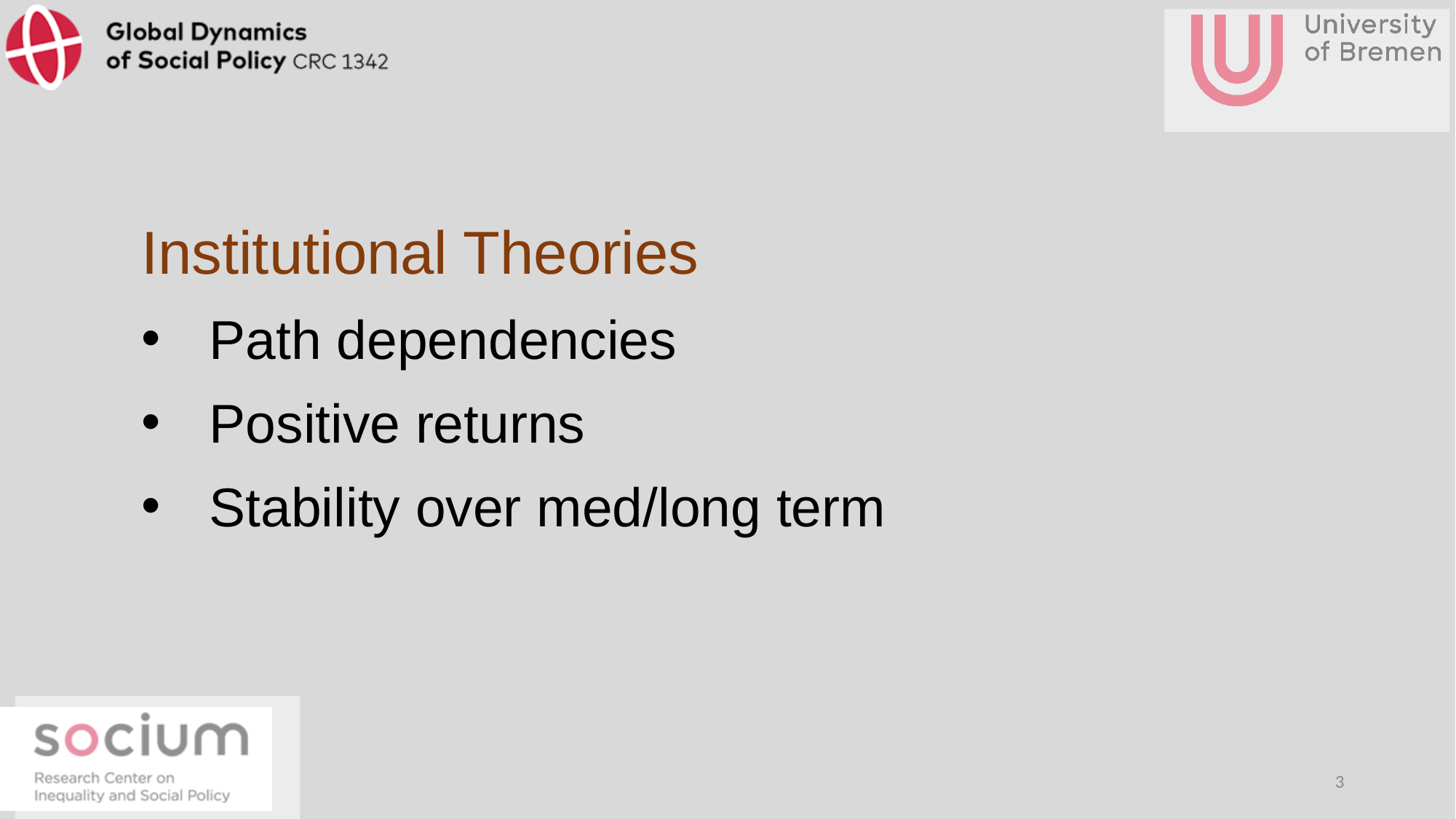

Institutional Theories
Path dependencies
Positive returns
Stability over med/long term
3